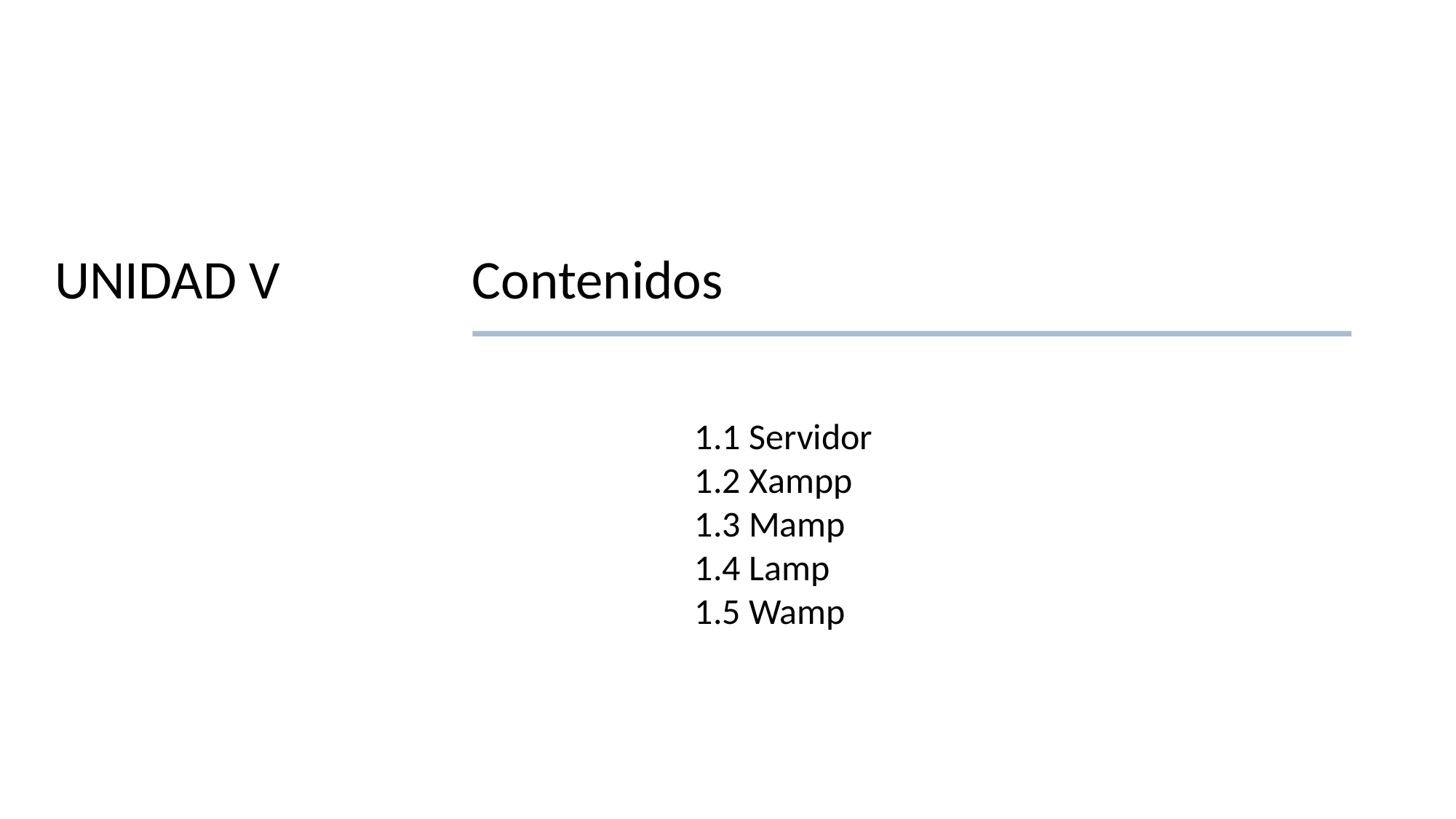

Contenidos
UNIDAD V

1.1 Servidor
1.2 Xampp
1.3 Mamp
1.4 Lamp
1.5 Wamp